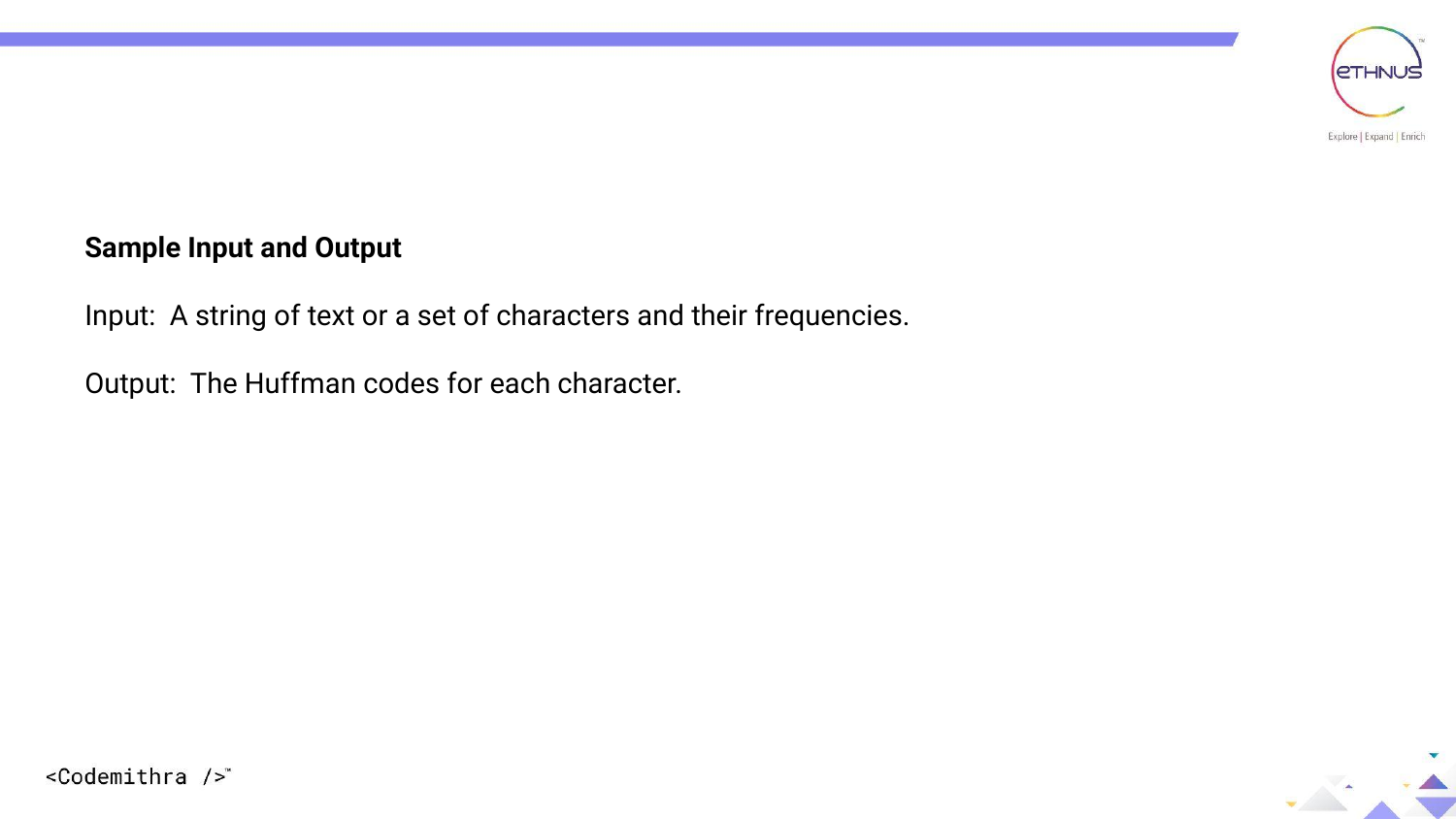

Sample Input and Output
Input:  A string of text or a set of characters and their frequencies.
Output:  The Huffman codes for each character.